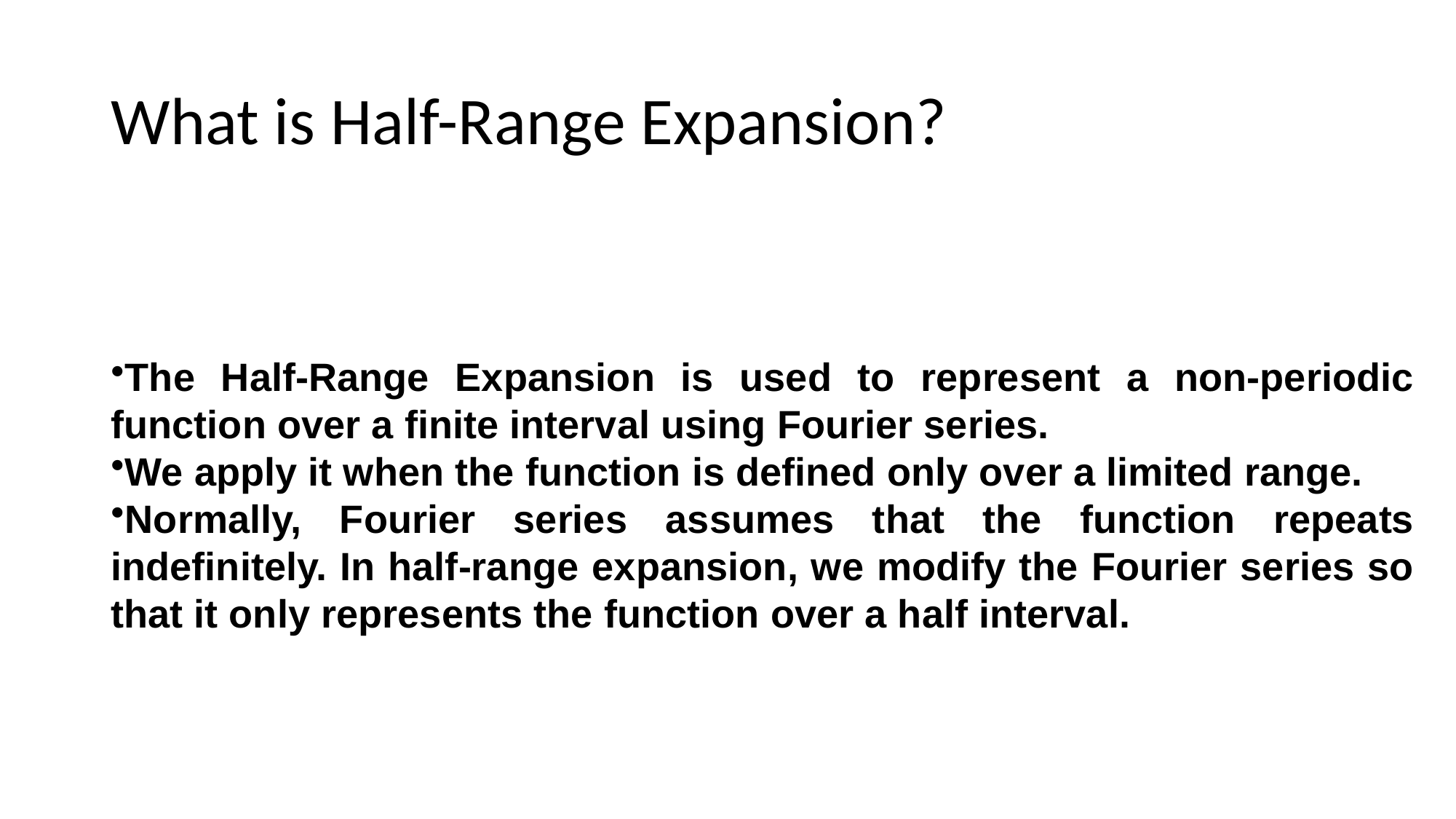

# What is Half-Range Expansion?

The Half-Range Expansion is used to represent a non-periodic function over a finite interval using Fourier series.
We apply it when the function is defined only over a limited range.
Normally, Fourier series assumes that the function repeats indefinitely. In half-range expansion, we modify the Fourier series so that it only represents the function over a half interval.